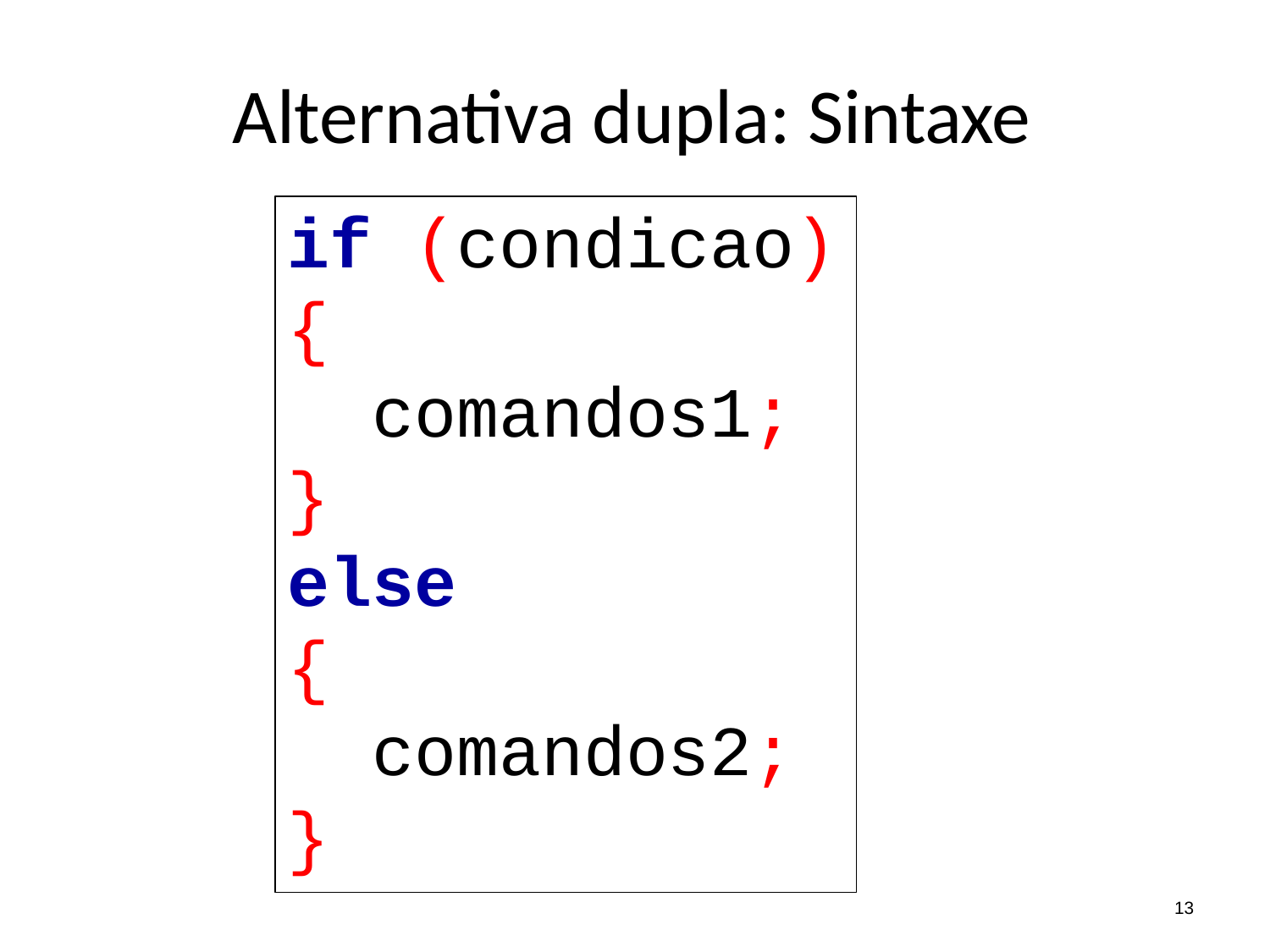

# Alternativa dupla: Sintaxe
if (condicao)
{
comandos1;
}
else
{
comandos2;
}

13